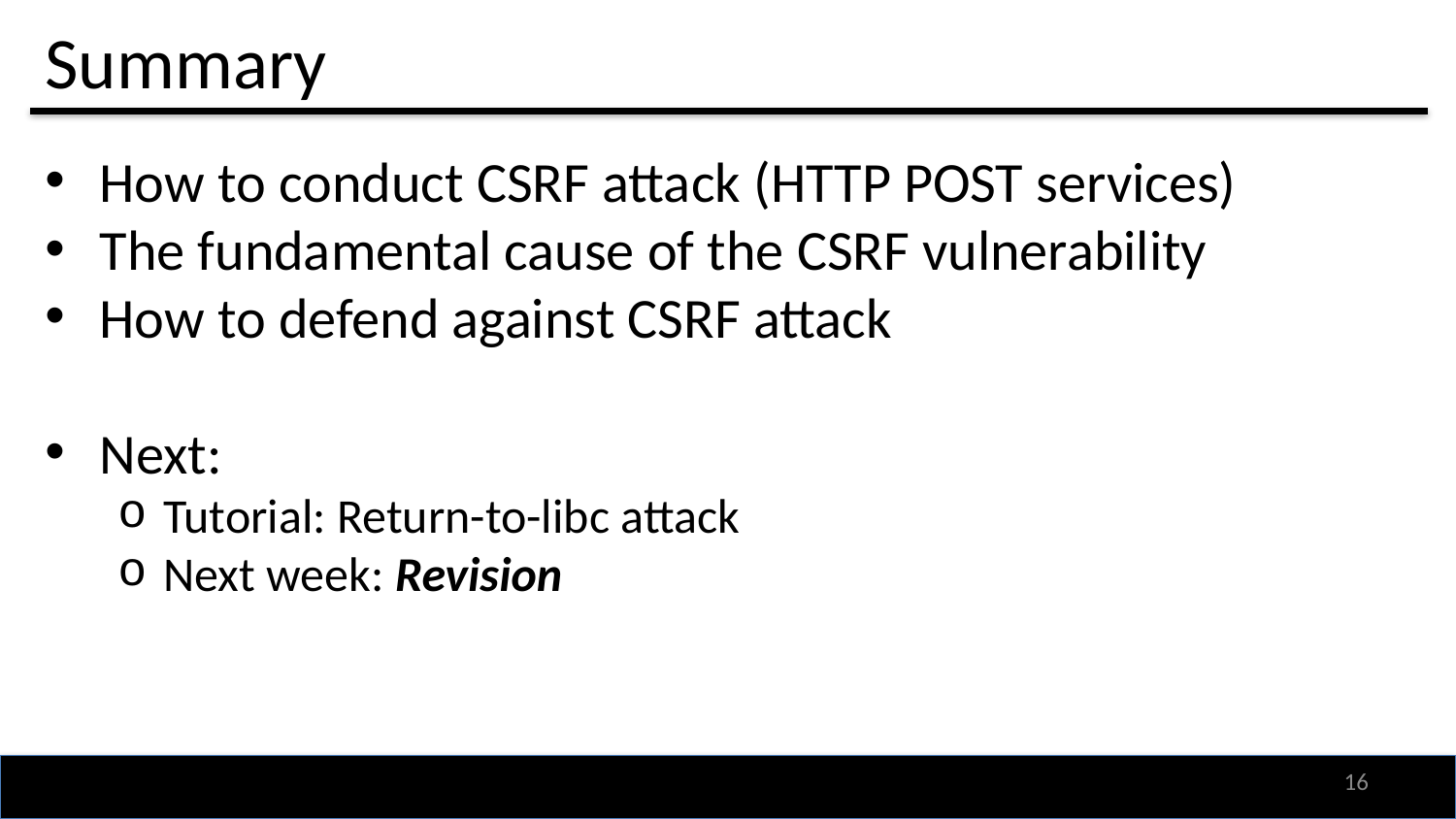

# Summary
How to conduct CSRF attack (HTTP POST services)
The fundamental cause of the CSRF vulnerability
How to defend against CSRF attack

Next:
Tutorial: Return-to-libc attack
Next week: Revision

16